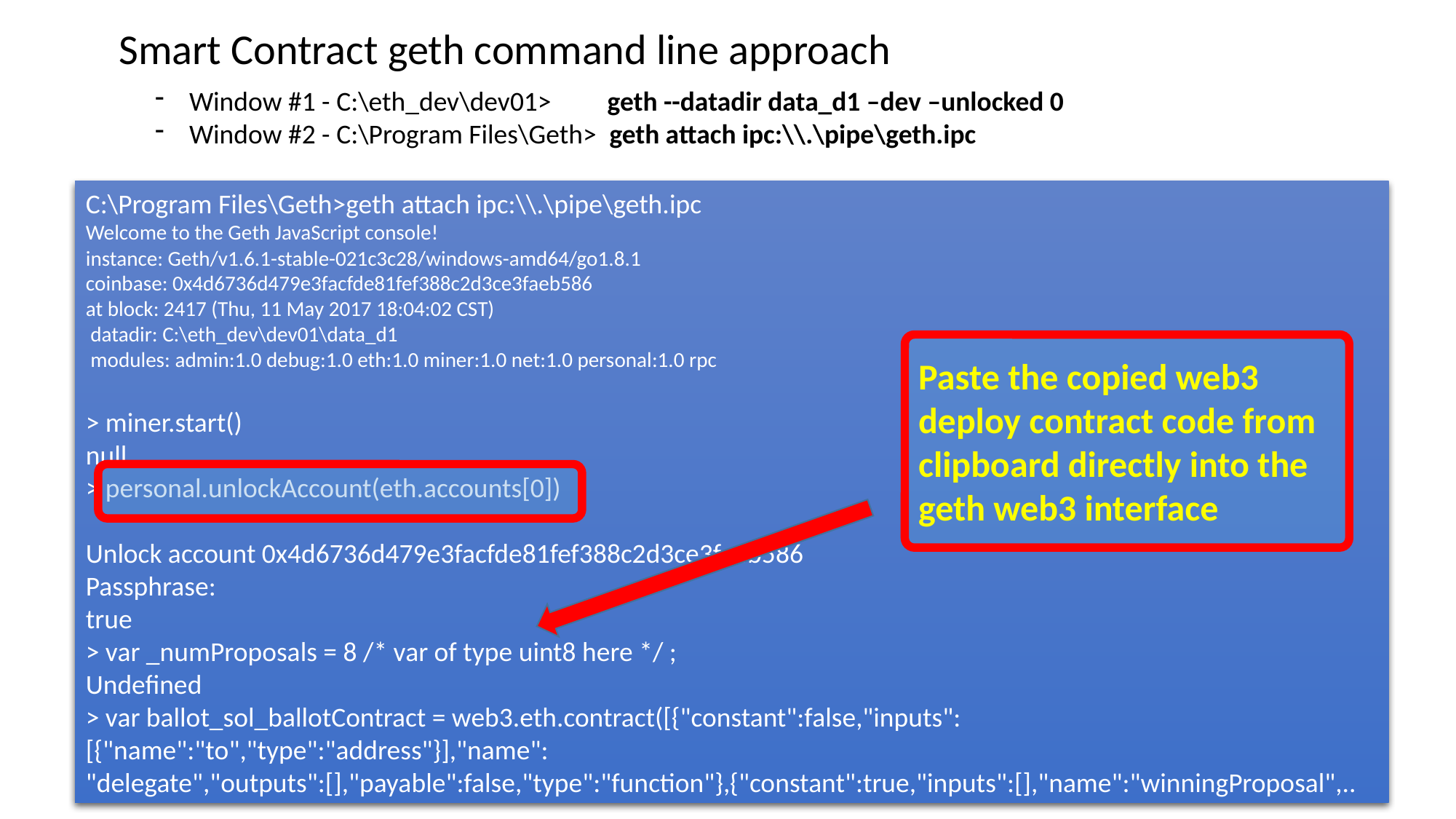

Smart Contract geth command line approach
Window #1 - C:\eth_dev\dev01>         geth --datadir data_d1 –dev –unlocked 0
Window #2 - C:\Program Files\Geth>  geth attach ipc:\\.\pipe\geth.ipc

C:\Program Files\Geth>geth attach ipc:\\.\pipe\geth.ipc
Welcome to the Geth JavaScript console!
instance: Geth/v1.6.1-stable-021c3c28/windows-amd64/go1.8.1
coinbase: 0x4d6736d479e3facfde81fef388c2d3ce3faeb586
at block: 2417 (Thu, 11 May 2017 18:04:02 CST)
 datadir: C:\eth_dev\dev01\data_d1
 modules: admin:1.0 debug:1.0 eth:1.0 miner:1.0 net:1.0 personal:1.0 rpc

> miner.start()
null
> personal.unlockAccount(eth.accounts[0])

Unlock account 0x4d6736d479e3facfde81fef388c2d3ce3faeb586
Passphrase:
true
> var _numProposals = 8 /* var of type uint8 here */ ;
Undefined
> var ballot_sol_ballotContract = web3.eth.contract([{"constant":false,"inputs":[{"name":"to","type":"address"}],"name":
"delegate","outputs":[],"payable":false,"type":"function"},{"constant":true,"inputs":[],"name":"winningProposal",..
Paste the copied web3 deploy contract code from clipboard directly into the geth web3 interface